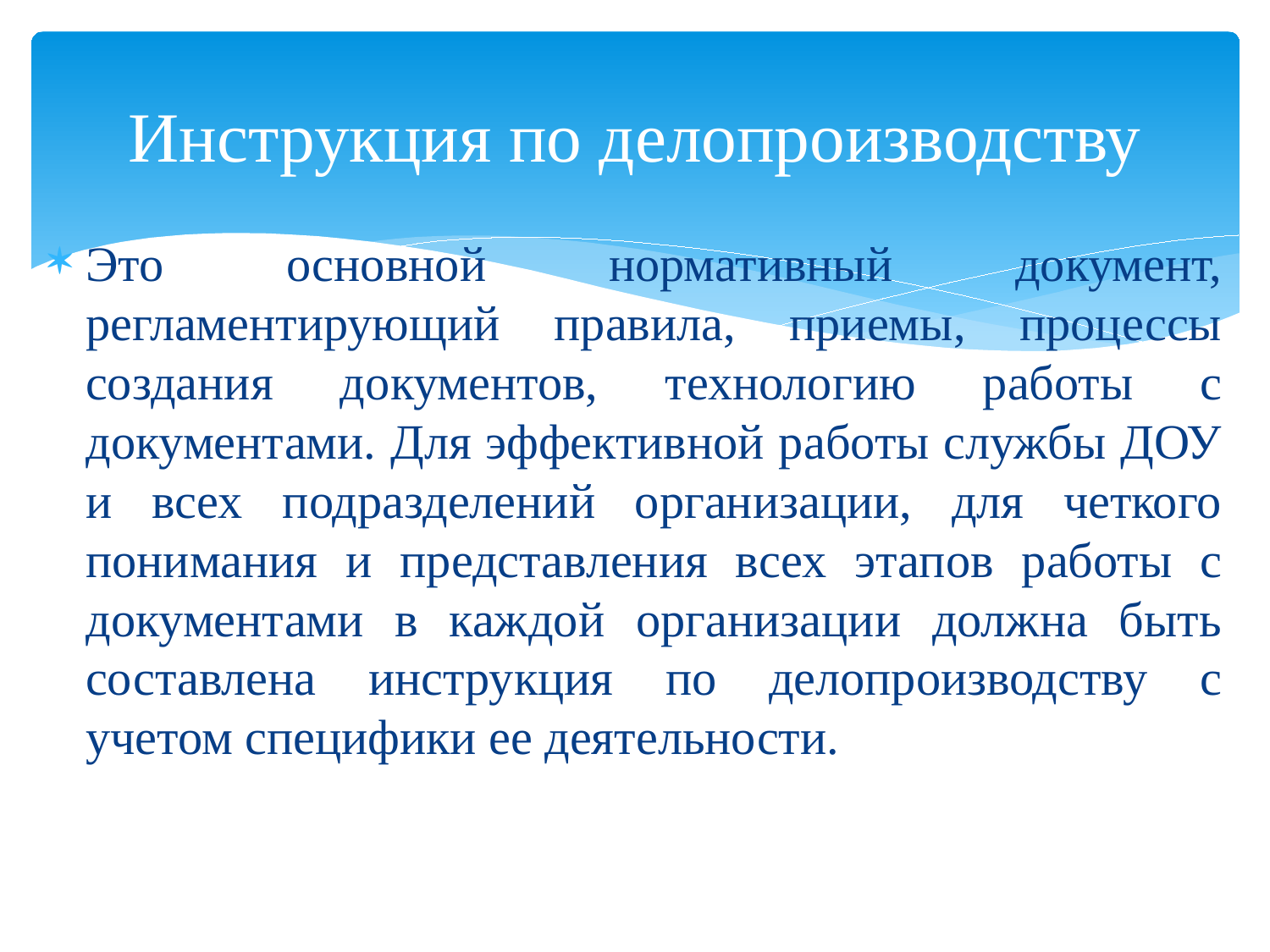

# Инструкция по делопроизводству
Это основной нормативный документ, регламентирующий правила, приемы, процессы создания документов, технологию работы с документами. Для эффективной работы службы ДОУ и всех подразделений организации, для четкого понимания и представления всех этапов работы с документами в каждой организации должна быть составлена инструкция по делопроизводству с учетом специфики ее деятельности.